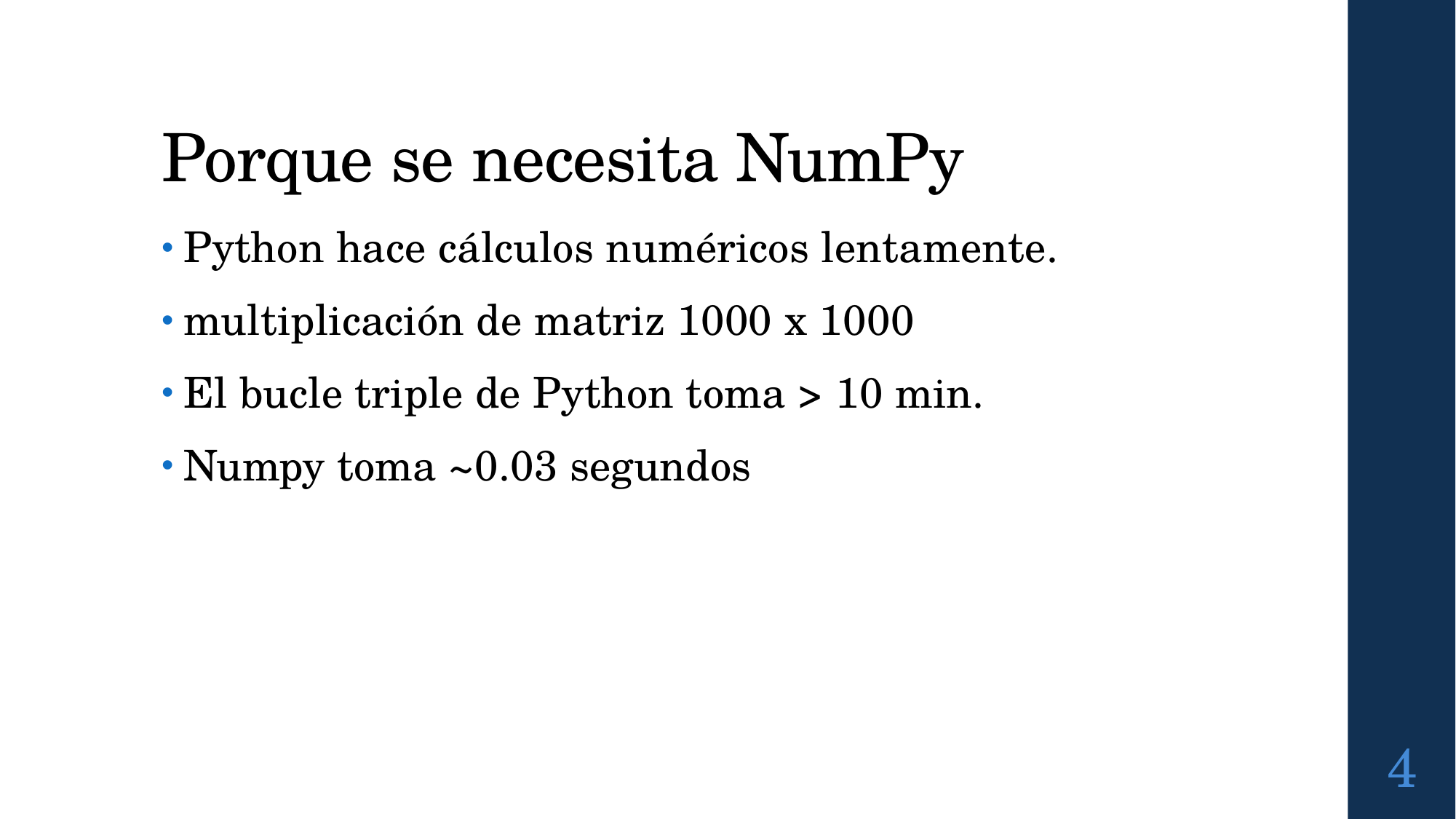

# Porque se necesita NumPy
Python hace cálculos numéricos lentamente.
multiplicación de matriz 1000 x 1000
El bucle triple de Python toma > 10 min.
Numpy toma ~0.03 segundos

4